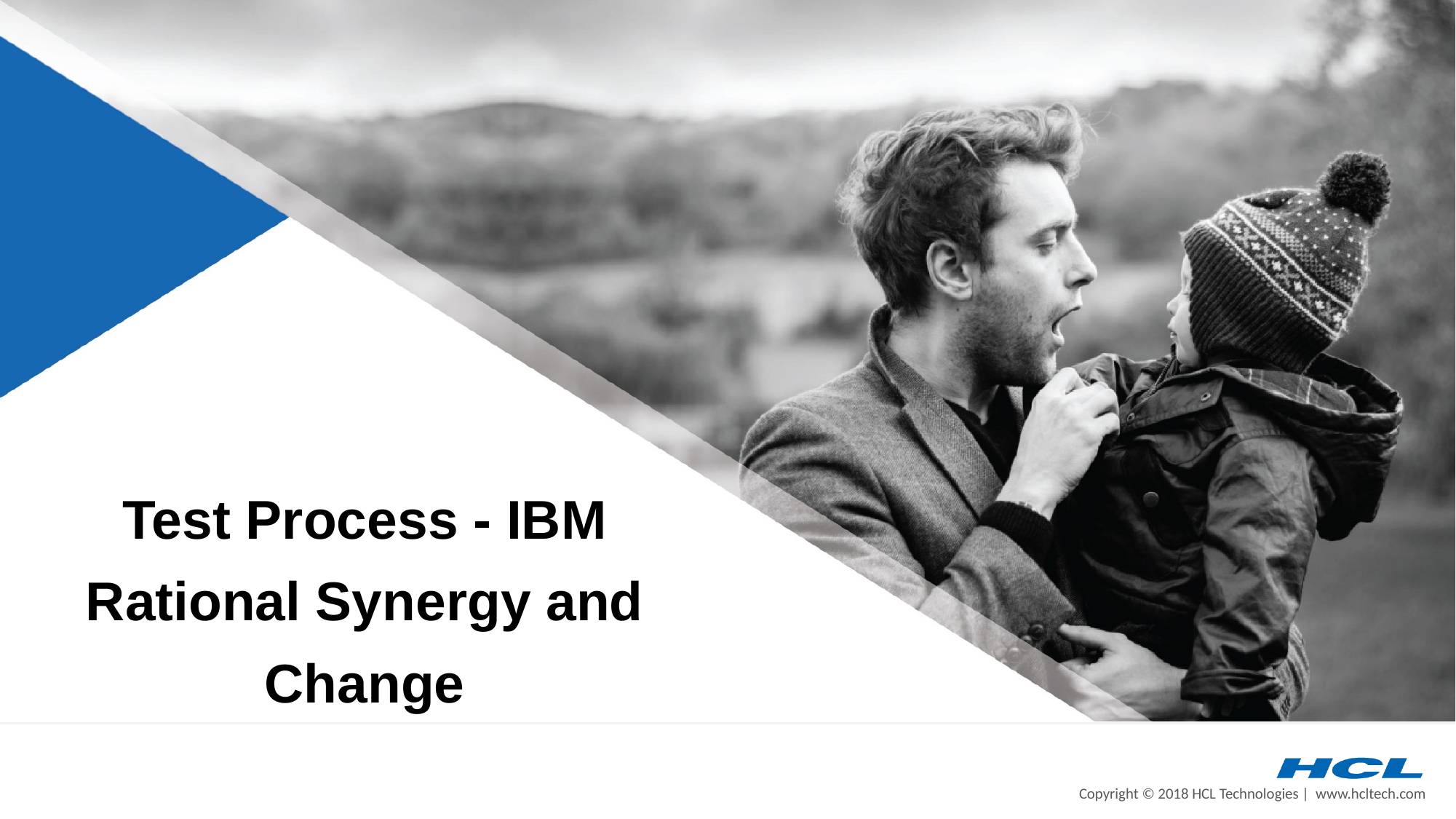

# Test Process - IBM Rational Synergy and Change